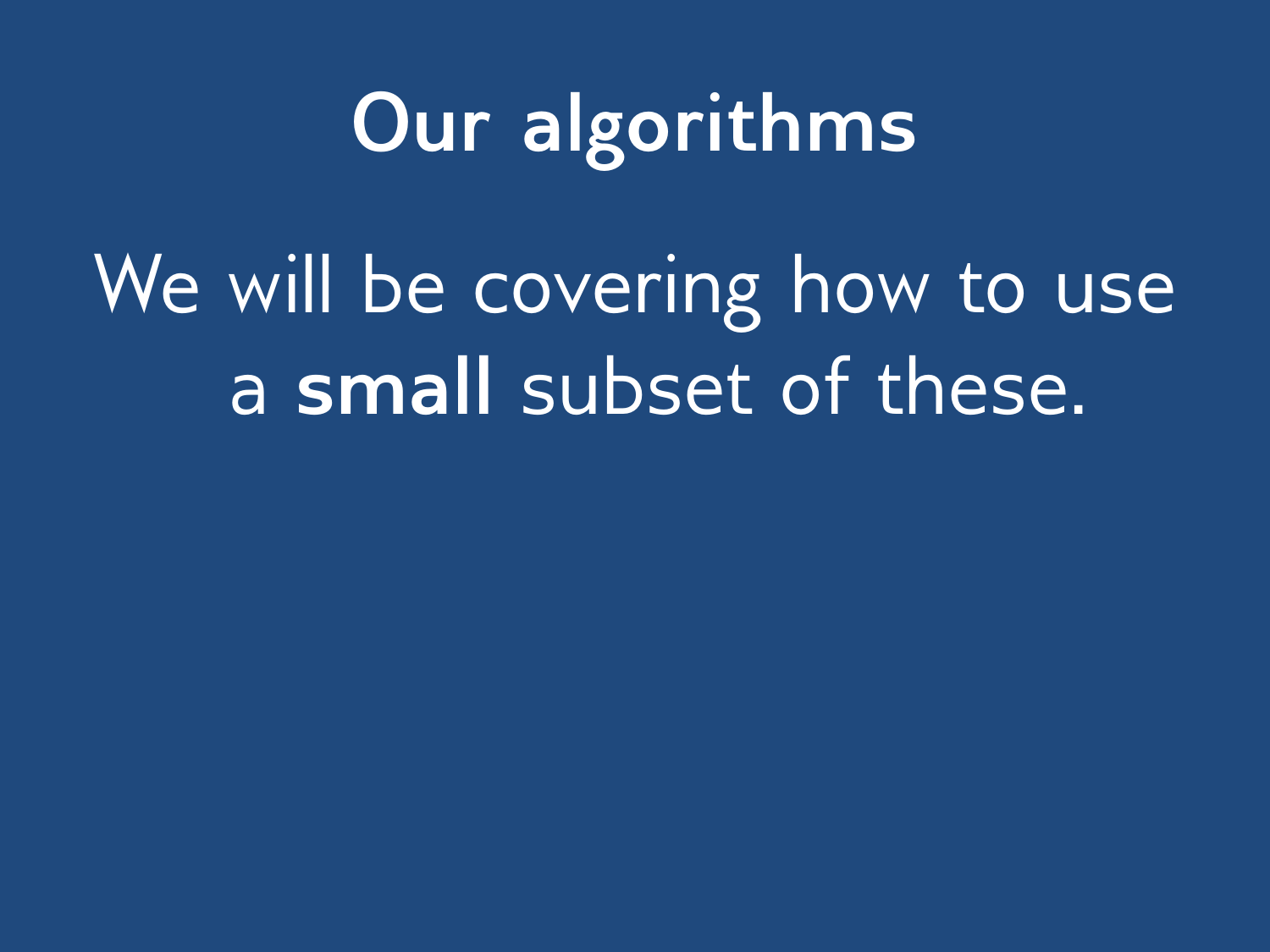

# Our algorithms
We will be covering how to use a small subset of these.